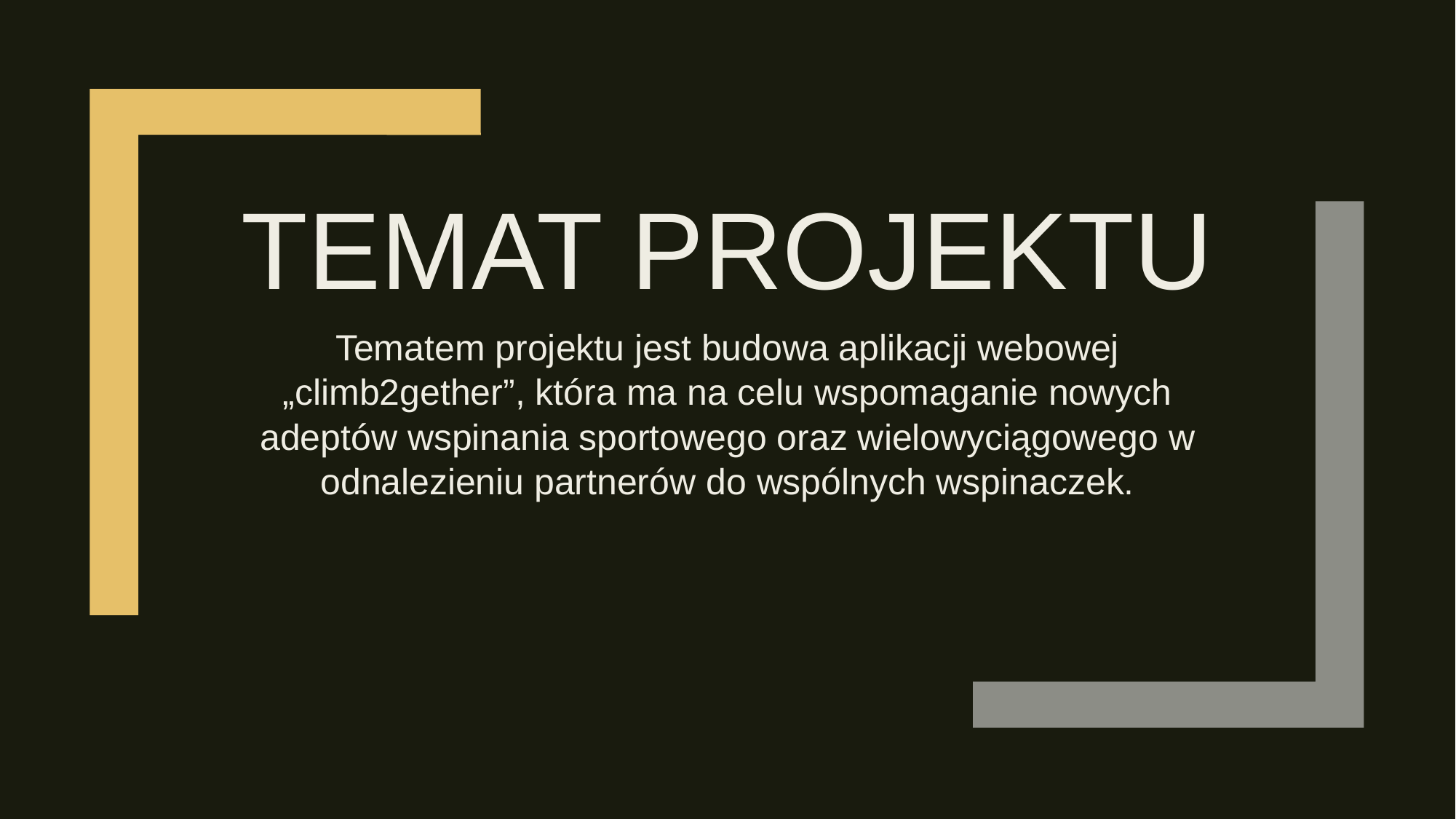

# Temat projektu
Tematem projektu jest budowa aplikacji webowej „climb2gether”, która ma na celu wspomaganie nowych adeptów wspinania sportowego oraz wielowyciągowego w odnalezieniu partnerów do wspólnych wspinaczek.